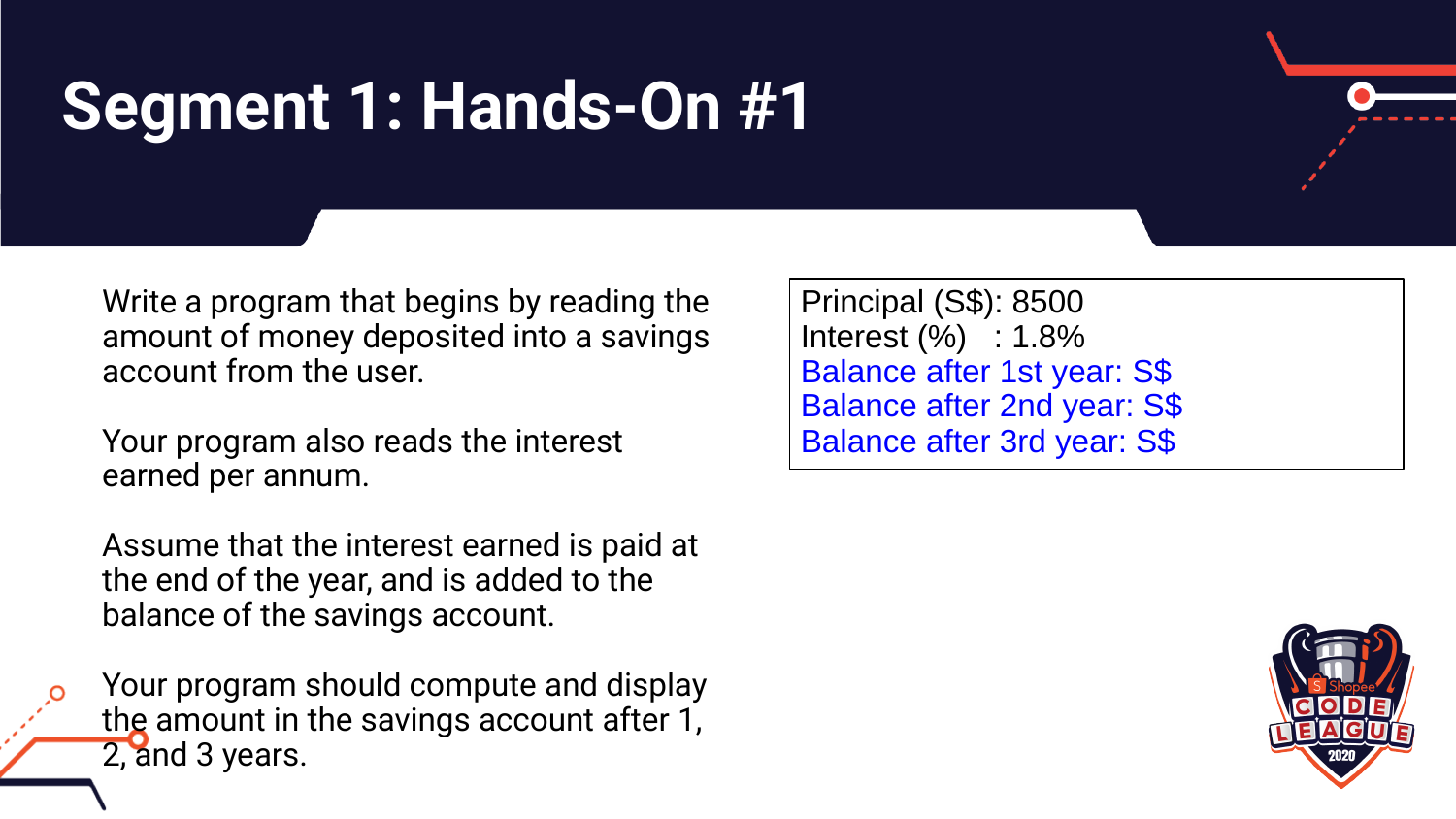

# Segment 1: Hands-On #1
Write a program that begins by reading the amount of money deposited into a savings account from the user.

Your program also reads the interest earned per annum.

Assume that the interest earned is paid at the end of the year, and is added to the balance of the savings account.

Your program should compute and display the amount in the savings account after 1, 2, and 3 years.
Principal (S$): 8500
Interest (%)   : 1.8%
Balance after 1st year: S$
Balance after 2nd year: S$
Balance after 3rd year: S$